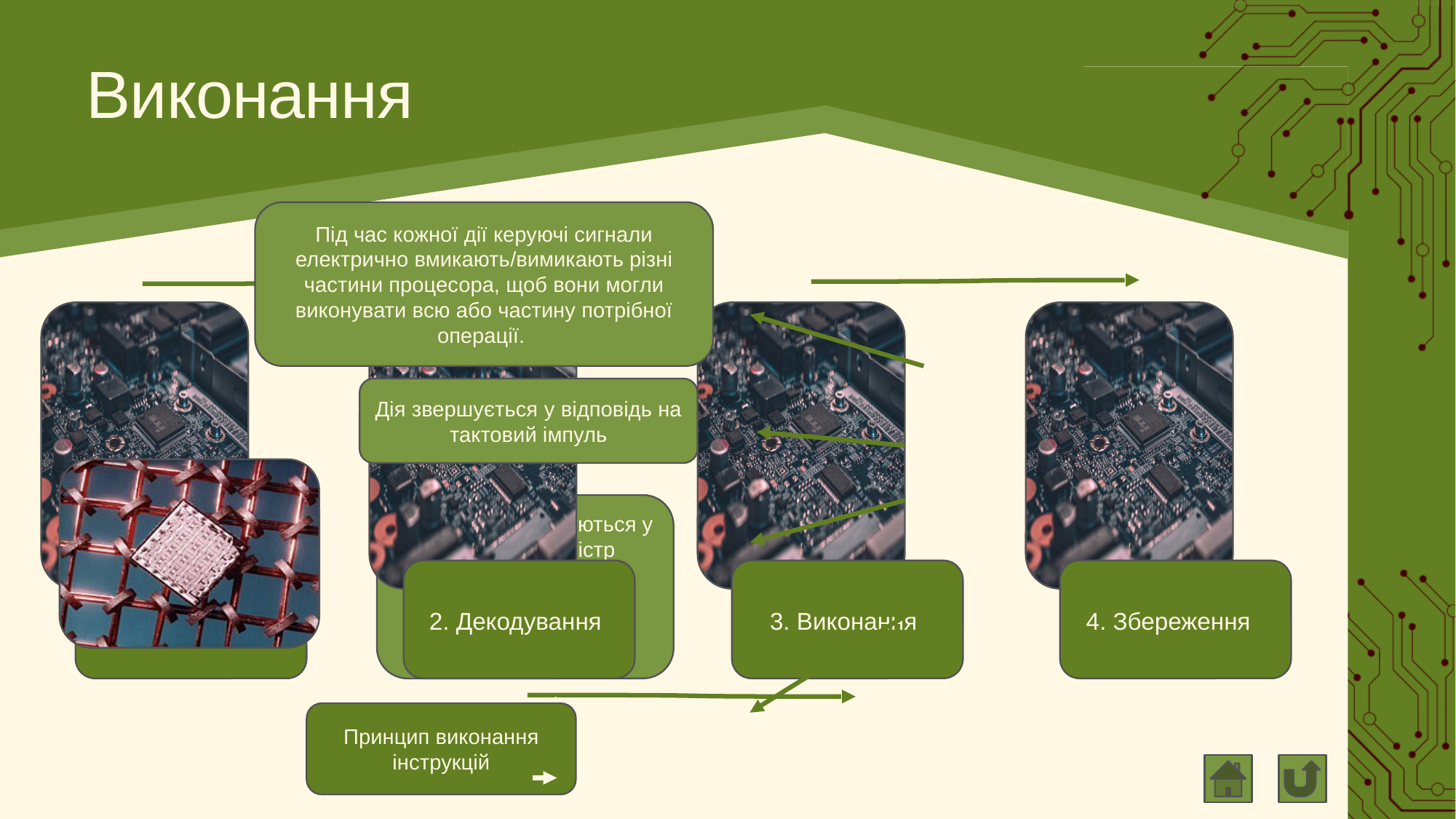

# Виконання
Під час кожної дії керуючі сигнали електрично вмикають/вимикають різні частини процесора, щоб вони могли виконувати всю або частину потрібної операції.

Дія звершується у відповідь на тактовий імпуль

Результати записуються у внутрішній регістр процесора. В інших випадках можуть бути записані до основної пам’яті.
1. Отримання
2. Декодування
3. Виконання
4. Збереження
Принцип виконання інструкцій